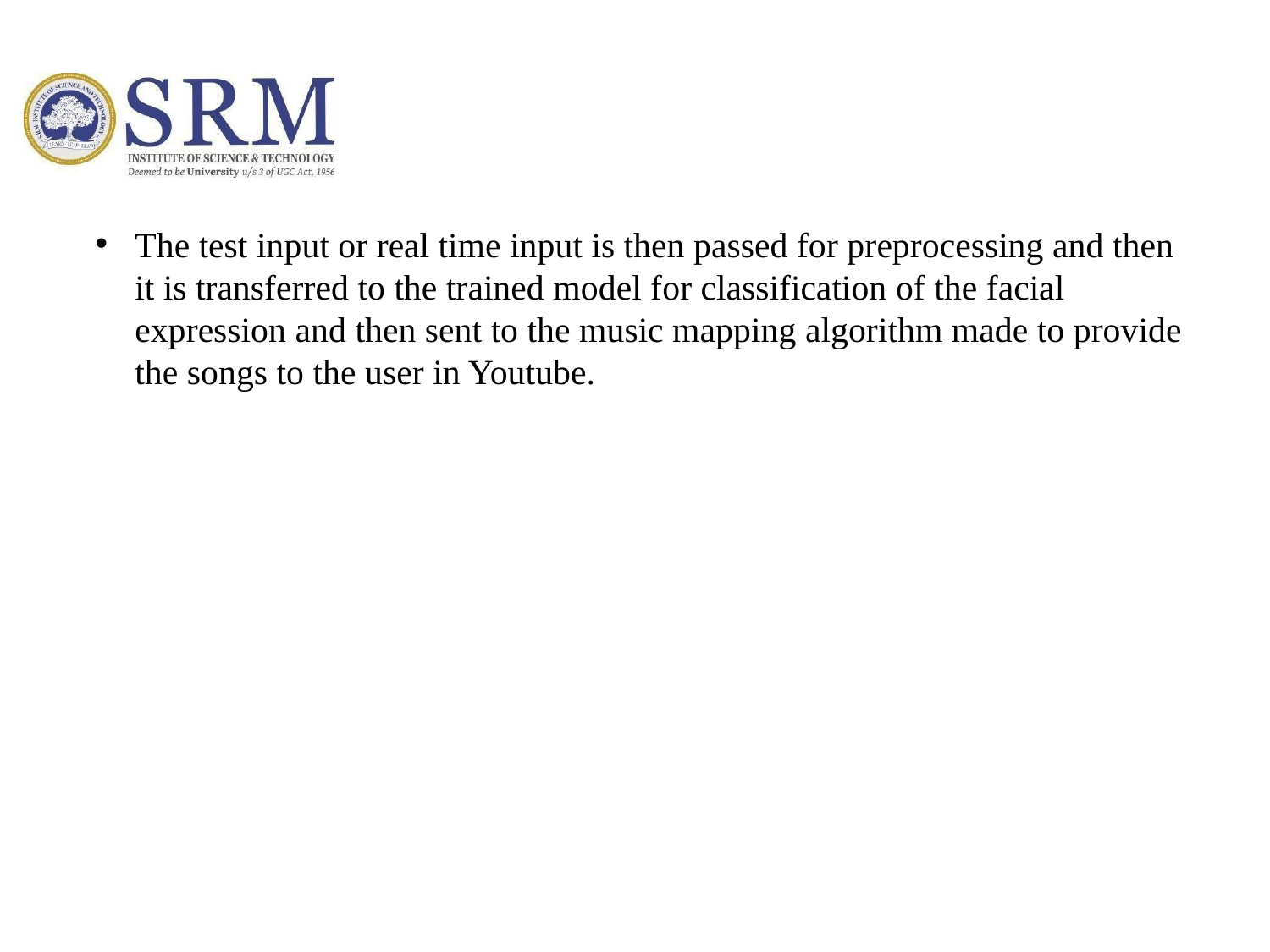

#

The test input or real time input is then passed for preprocessing and then it is transferred to the trained model for classification of the facial expression and then sent to the music mapping algorithm made to provide the songs to the user in Youtube.